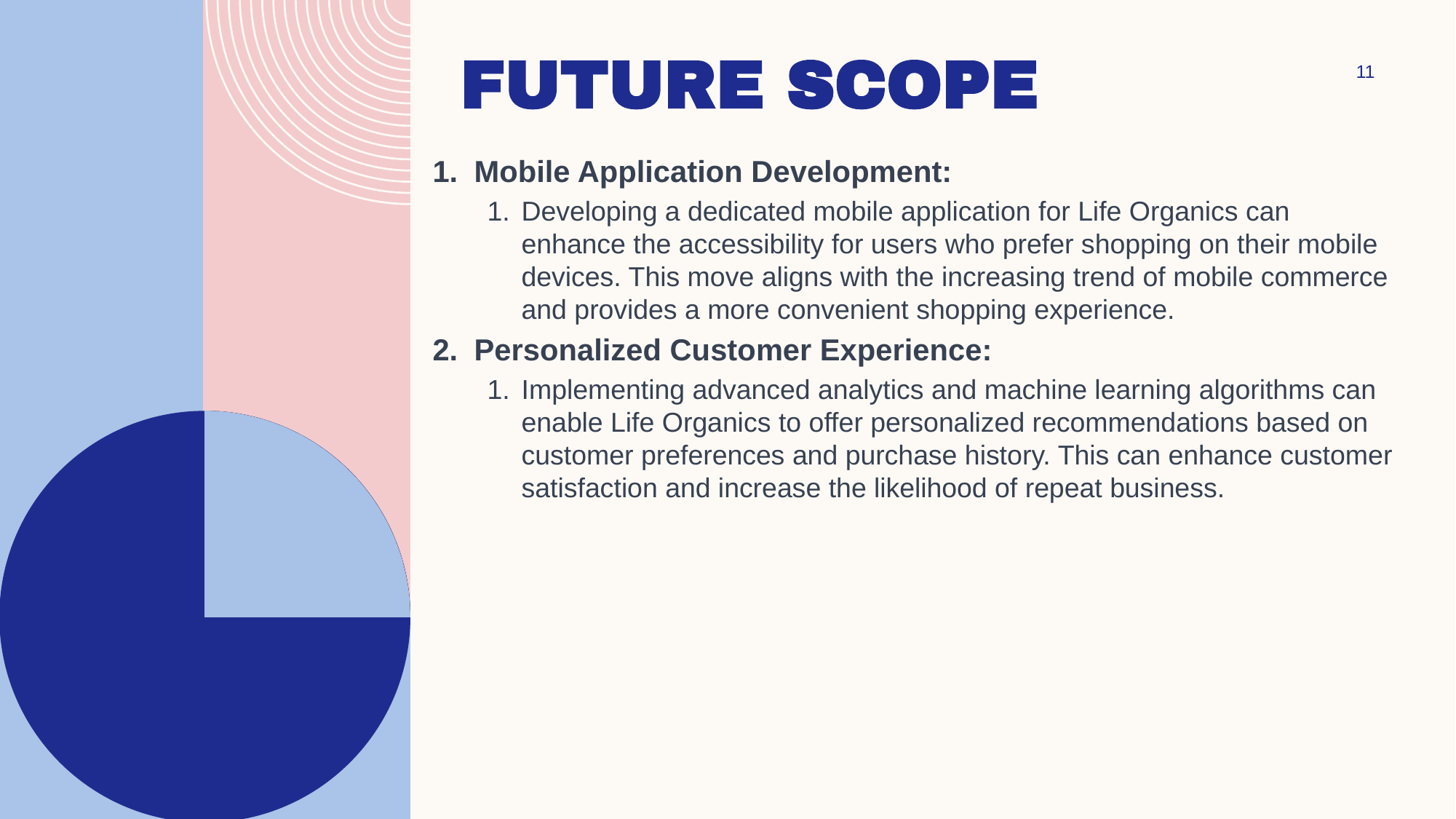

# Future Scope
11
Mobile Application Development:
Developing a dedicated mobile application for Life Organics can enhance the accessibility for users who prefer shopping on their mobile devices. This move aligns with the increasing trend of mobile commerce and provides a more convenient shopping experience.
Personalized Customer Experience:
Implementing advanced analytics and machine learning algorithms can enable Life Organics to offer personalized recommendations based on customer preferences and purchase history. This can enhance customer satisfaction and increase the likelihood of repeat business.